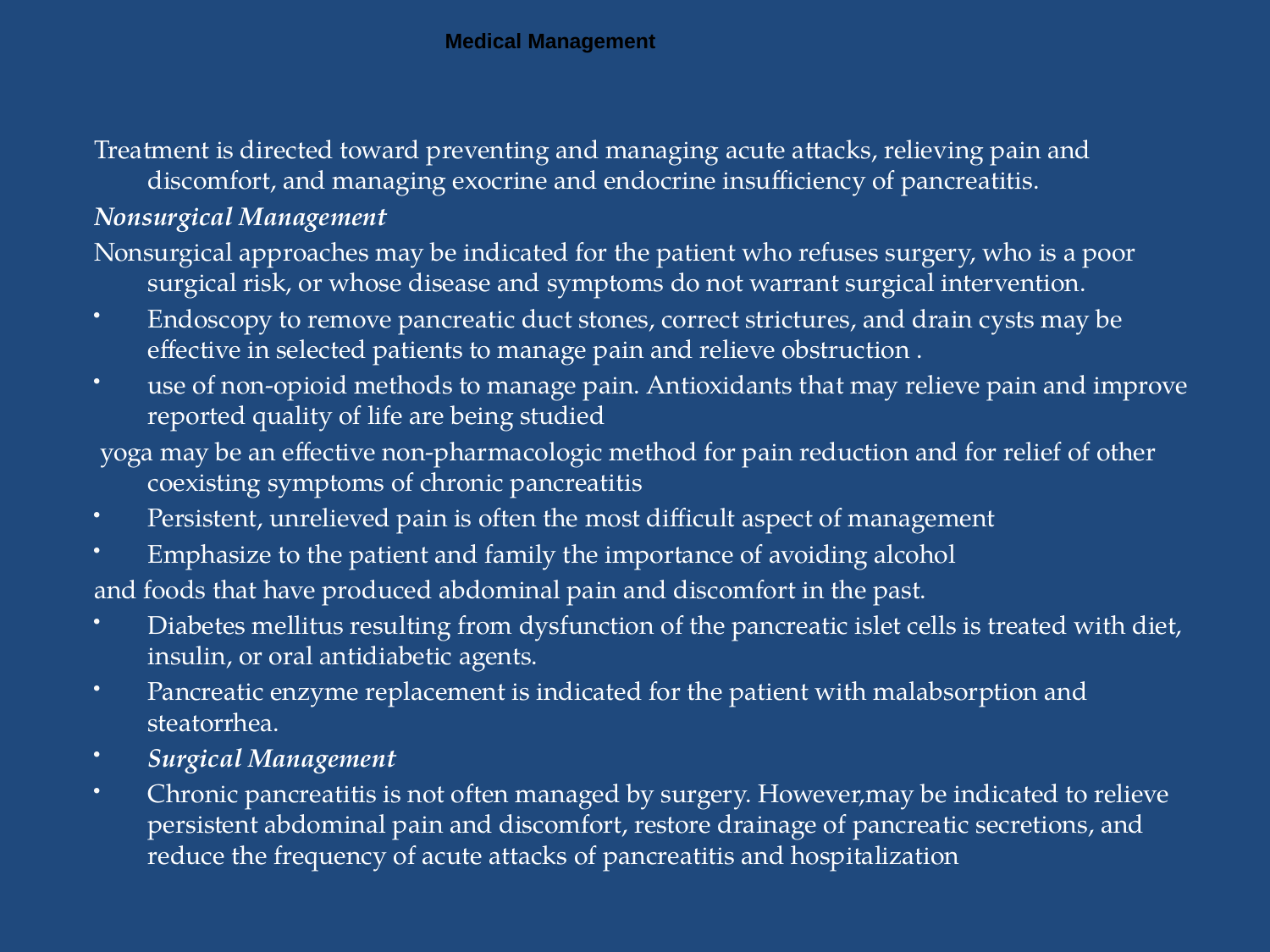

# Medical Management
Treatment is directed toward preventing and managing acute attacks, relieving pain and discomfort, and managing exocrine and endocrine insufficiency of pancreatitis.
Nonsurgical Management
Nonsurgical approaches may be indicated for the patient who refuses surgery, who is a poor surgical risk, or whose disease and symptoms do not warrant surgical intervention.
Endoscopy to remove pancreatic duct stones, correct strictures, and drain cysts may be effective in selected patients to manage pain and relieve obstruction .
use of non-opioid methods to manage pain. Antioxidants that may relieve pain and improve reported quality of life are being studied
 yoga may be an effective non-pharmacologic method for pain reduction and for relief of other coexisting symptoms of chronic pancreatitis
Persistent, unrelieved pain is often the most difficult aspect of management
Emphasize to the patient and family the importance of avoiding alcohol
and foods that have produced abdominal pain and discomfort in the past.
Diabetes mellitus resulting from dysfunction of the pancreatic islet cells is treated with diet, insulin, or oral antidiabetic agents.
Pancreatic enzyme replacement is indicated for the patient with malabsorption and steatorrhea.
Surgical Management
Chronic pancreatitis is not often managed by surgery. However,may be indicated to relieve persistent abdominal pain and discomfort, restore drainage of pancreatic secretions, and reduce the frequency of acute attacks of pancreatitis and hospitalization